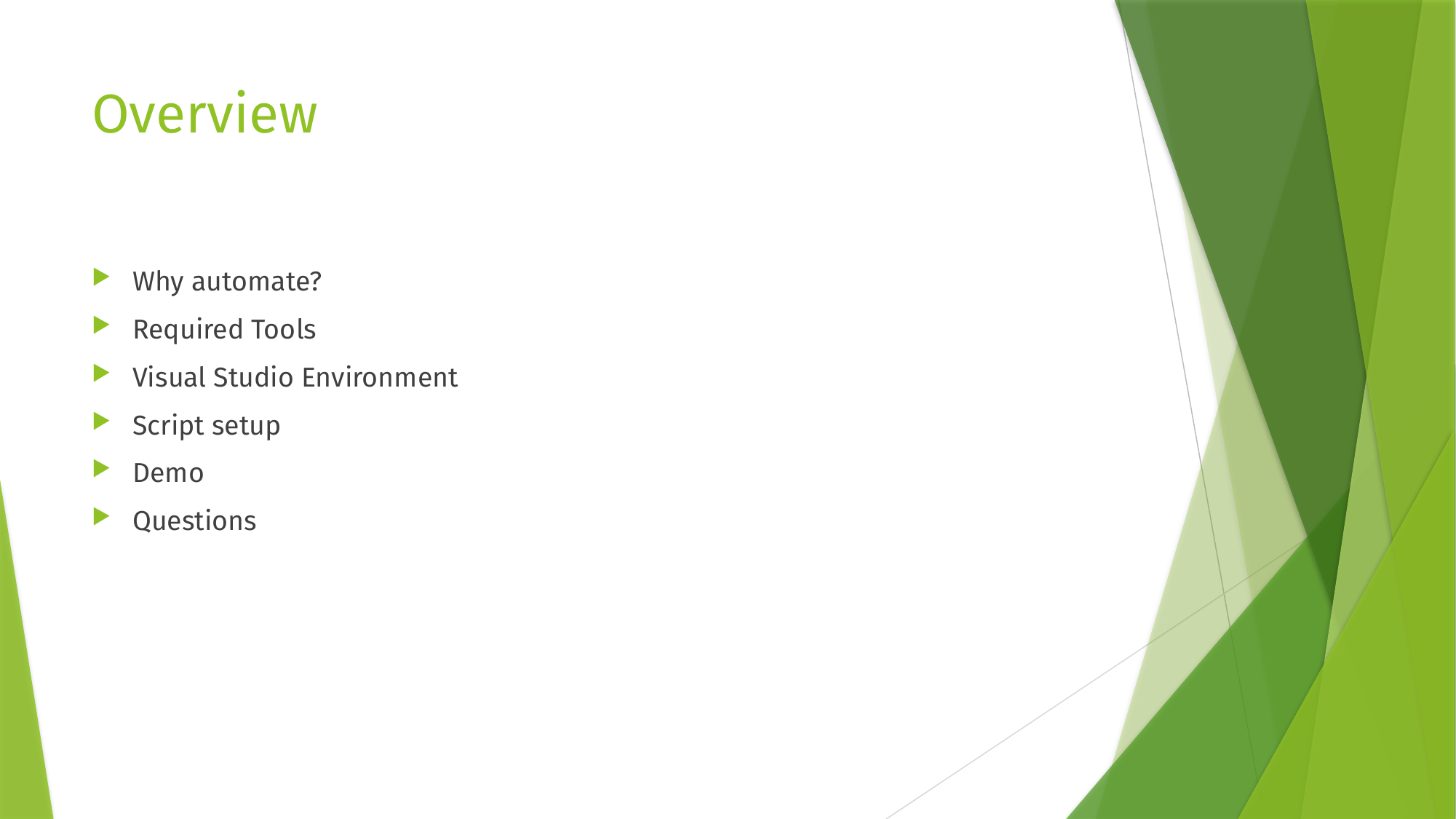

# Overview
Why automate?
Required Tools
Visual Studio Environment
Script setup
Demo
Questions